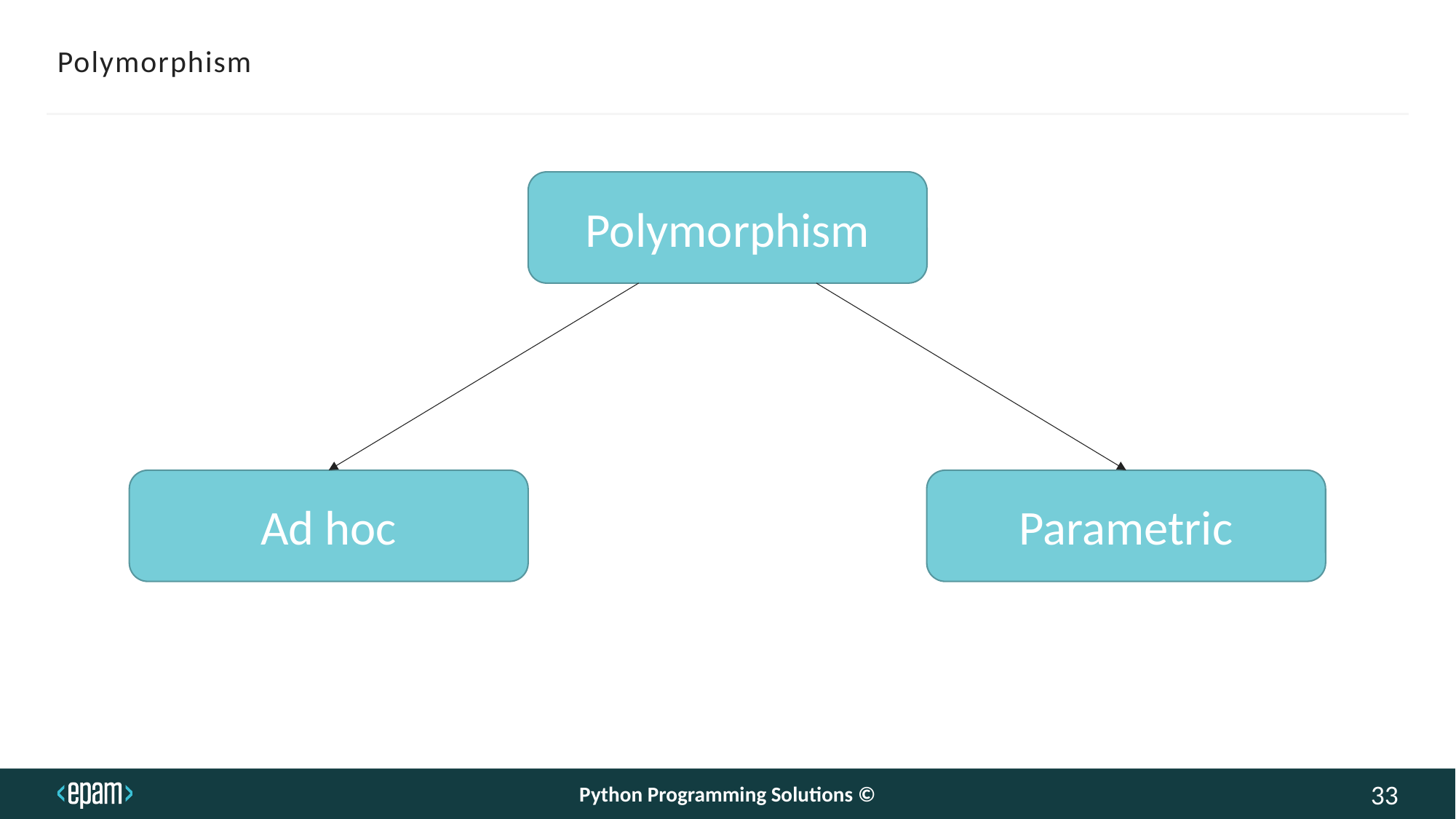

# Polymorphism
Polymorphism
Parametric
Ad hoc
Python Programming Solutions ©
33